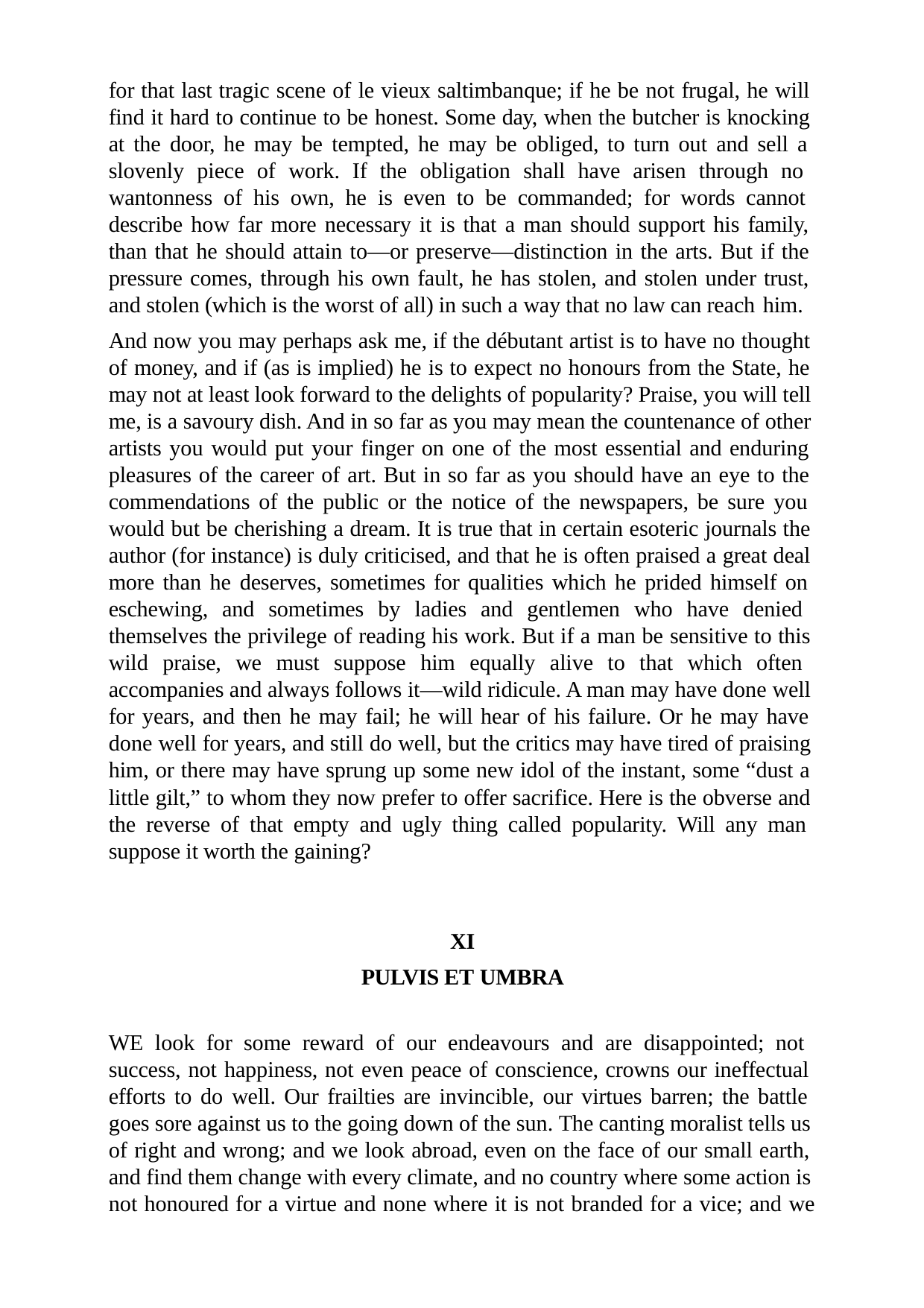

for that last tragic scene of le vieux saltimbanque; if he be not frugal, he will  find it hard to continue to be honest. Some day, when the butcher is knocking  at the door, he may be tempted, he may be obliged, to turn out and sell a  slovenly piece of work. If the obligation shall have arisen through no  wantonness of his own, he is even to be commanded; for words cannot  describe how far more necessary it is that a man should support his family,  than that he should attain to—or preserve—distinction in the arts. But if the  pressure comes, through his own fault, he has stolen, and stolen under trust,  and stolen (which is the worst of all) in such a way that no law can reach him.
And now you may perhaps ask me, if the débutant artist is to have no thought  of money, and if (as is implied) he is to expect no honours from the State, he  may not at least look forward to the delights of popularity? Praise, you will tell  me, is a savoury dish. And in so far as you may mean the countenance of other  artists you would put your finger on one of the most essential and enduring  pleasures of the career of art. But in so far as you should have an eye to the  commendations of the public or the notice of the newspapers, be sure you  would but be cherishing a dream. It is true that in certain esoteric journals the  author (for instance) is duly criticised, and that he is often praised a great deal  more than he deserves, sometimes for qualities which he prided himself on  eschewing, and sometimes by ladies and gentlemen who have denied  themselves the privilege of reading his work. But if a man be sensitive to this  wild praise, we must suppose him equally alive to that which often  accompanies and always follows it—wild ridicule. A man may have done well  for years, and then he may fail; he will hear of his failure. Or he may have  done well for years, and still do well, but the critics may have tired of praising  him, or there may have sprung up some new idol of the instant, some “dust a  little gilt,” to whom they now prefer to offer sacrifice. Here is the obverse and  the reverse of that empty and ugly thing called popularity. Will any man  suppose it worth the gaining?

XI
PULVIS ET UMBRA

WE look for some reward of our endeavours and are disappointed; not  success, not happiness, not even peace of conscience, crowns our ineffectual  efforts to do well. Our frailties are invincible, our virtues barren; the battle  goes sore against us to the going down of the sun. The canting moralist tells us  of right and wrong; and we look abroad, even on the face of our small earth,  and find them change with every climate, and no country where some action is  not honoured for a virtue and none where it is not branded for a vice; and we